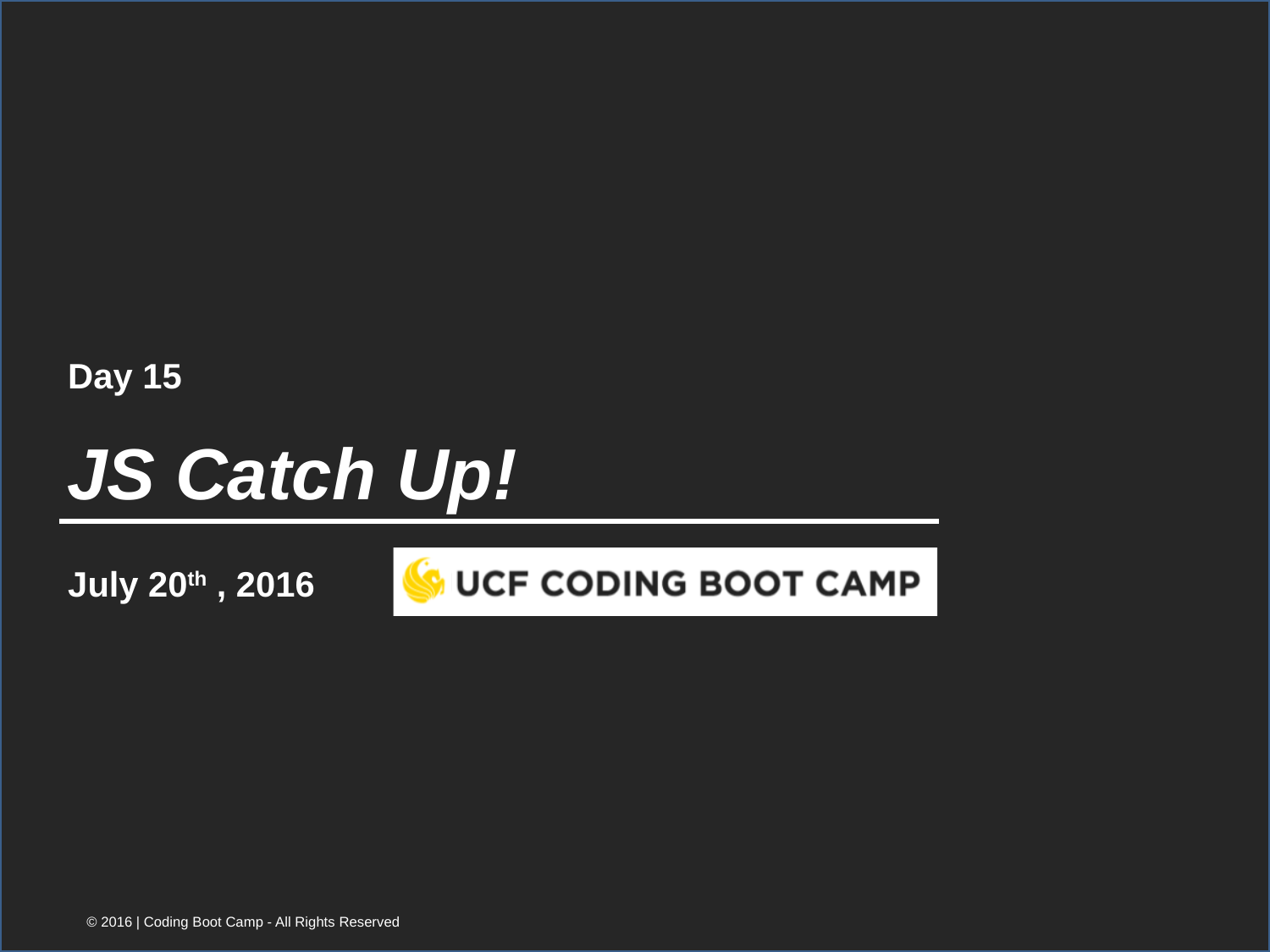

Day 15
# JS Catch Up!
July 20th , 2016